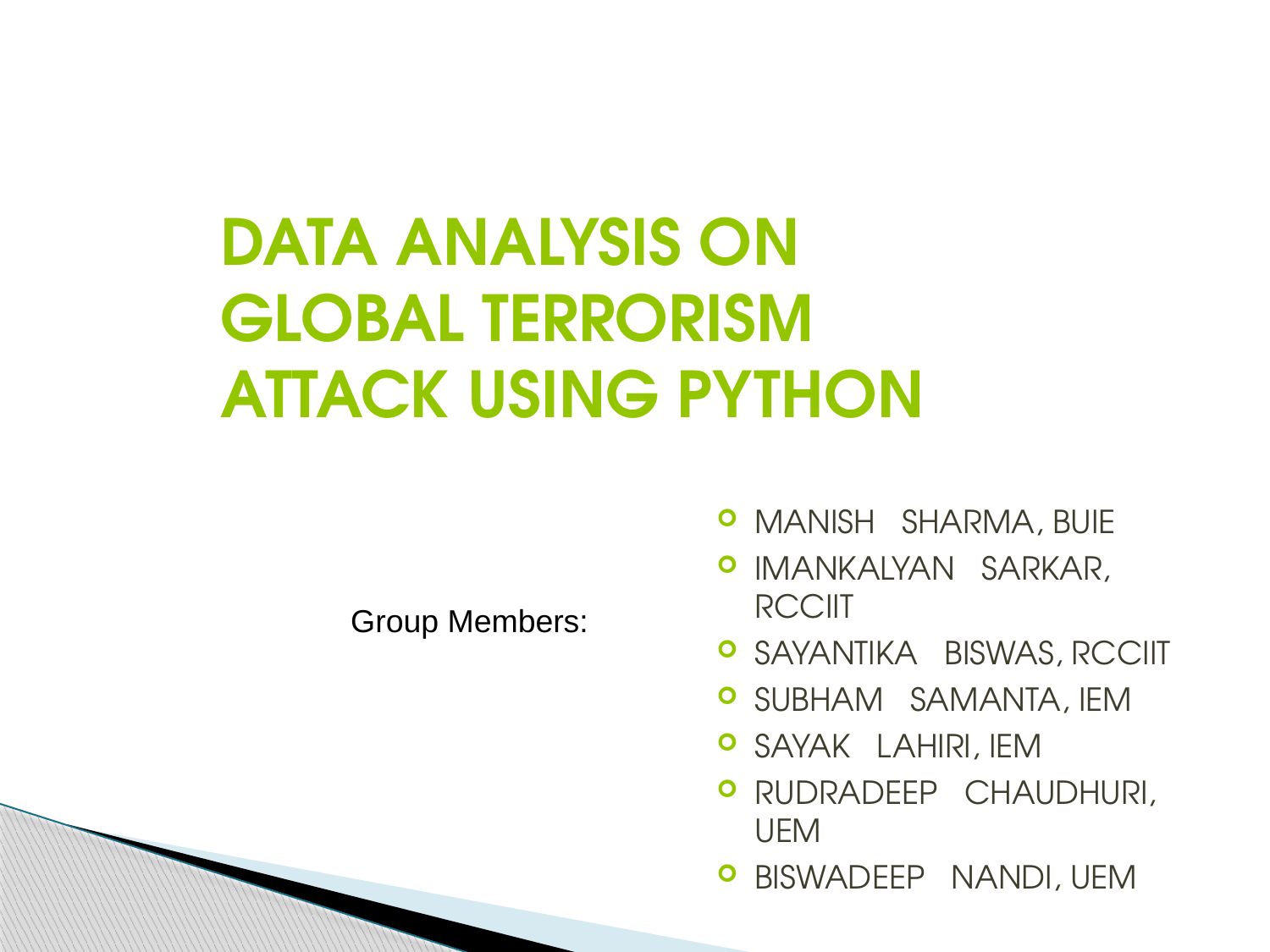

DATA ANALYSIS ON GLOBAL TERRORISM ATTACK USING PYTHON
MANISH   SHARMA, BUIE
IMANKALYAN   SARKAR, RCCIIT
SAYANTIKA   BISWAS, RCCIIT
SUBHAM   SAMANTA, IEM
SAYAK   LAHIRI, IEM
RUDRADEEP   CHAUDHURI, UEM
BISWADEEP   NANDI, UEM

Group Members: